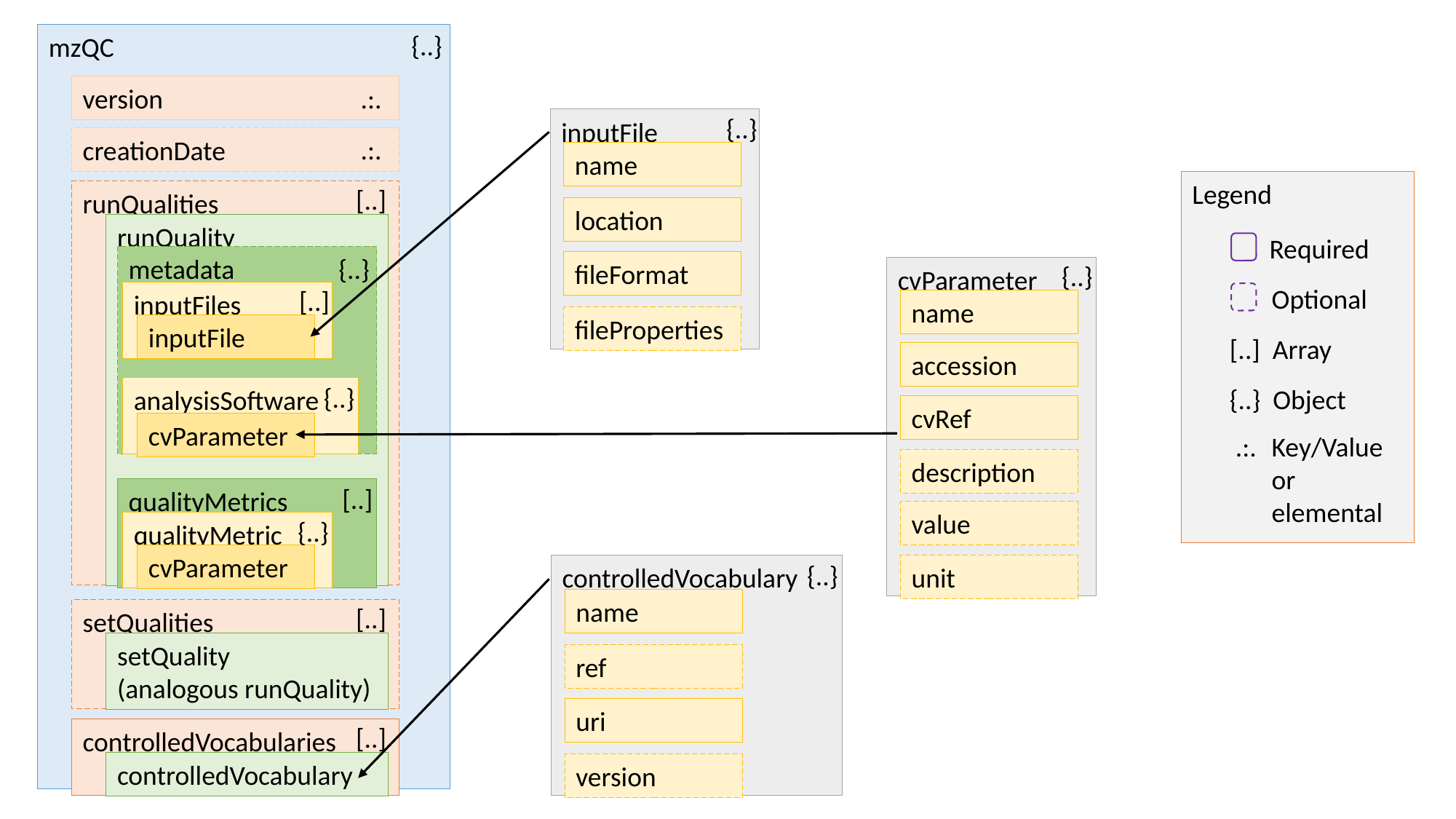

{..}
mzQC

.:.
version
{..}
inputFile

.:.
creationDate
name
Legend

[..]
runQualities

location
runQuality

Required

metadata

{..}
fileFormat
{..}
cvParameter

Optional
[..]
inputFiles

name
fileProperties
inputFile
[..]  Array
accession
{..}
{..}  Object
analysisSoftware

cvRef
cvParameter
Key/Value or elemental
.:.
description
[..]
qualityMetrics

value
{..}
qualityMetric

cvParameter
{..}
controlledVocabulary

unit
name
[..]
setQualities

setQuality
(analogous runQuality)
ref
uri
[..]
controlledVocabularies

controlledVocabulary
version